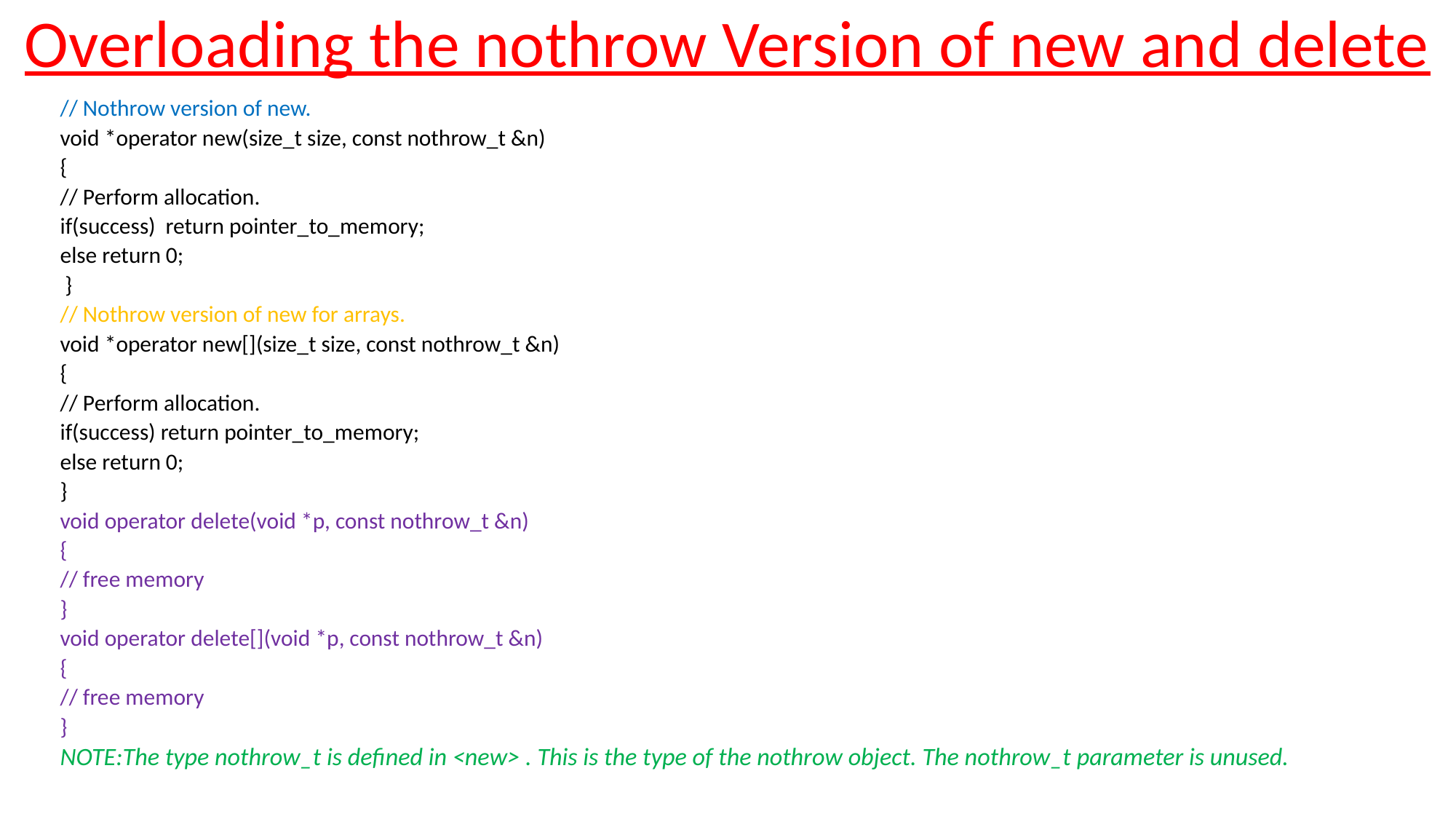

# Overloading the nothrow Version of new and delete
// Nothrow version of new.
void *operator new(size_t size, const nothrow_t &n)
{
	// Perform allocation.
	if(success)  return pointer_to_memory;
	else return 0;
 }
// Nothrow version of new for arrays.
void *operator new[](size_t size, const nothrow_t &n)
{
	// Perform allocation.
	if(success) return pointer_to_memory;
	else return 0;
}
void operator delete(void *p, const nothrow_t &n)
{
	// free memory
}
void operator delete[](void *p, const nothrow_t &n)
{
	// free memory
}
NOTE:The type nothrow_t is defined in <new> . This is the type of the nothrow object. The nothrow_t parameter is unused.